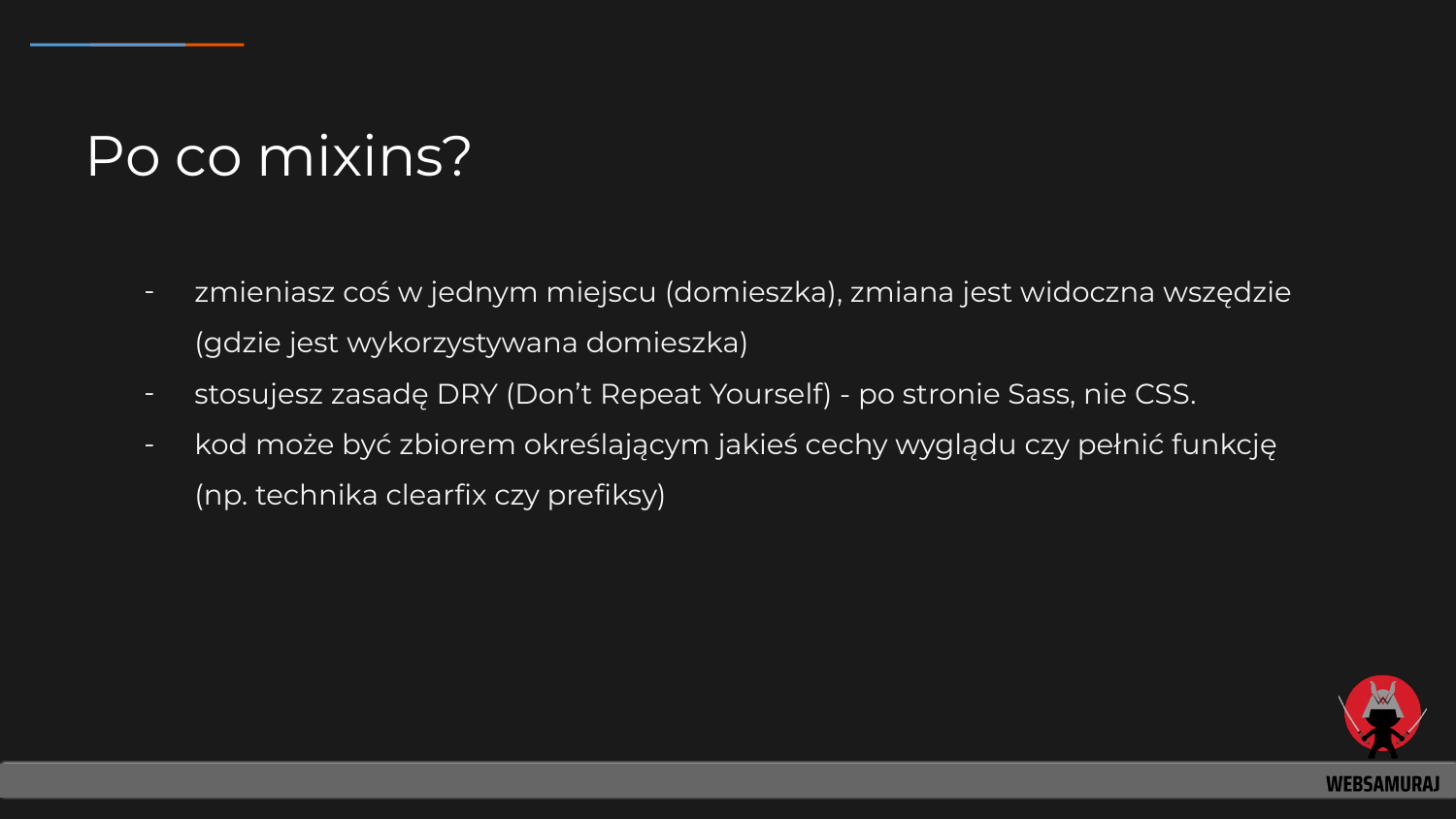

# Po co mixins?
zmieniasz coś w jednym miejscu (domieszka), zmiana jest widoczna wszędzie (gdzie jest wykorzystywana domieszka)
stosujesz zasadę DRY (Don’t Repeat Yourself) - po stronie Sass, nie CSS.
kod może być zbiorem określającym jakieś cechy wyglądu czy pełnić funkcję (np. technika clearfix czy prefiksy)